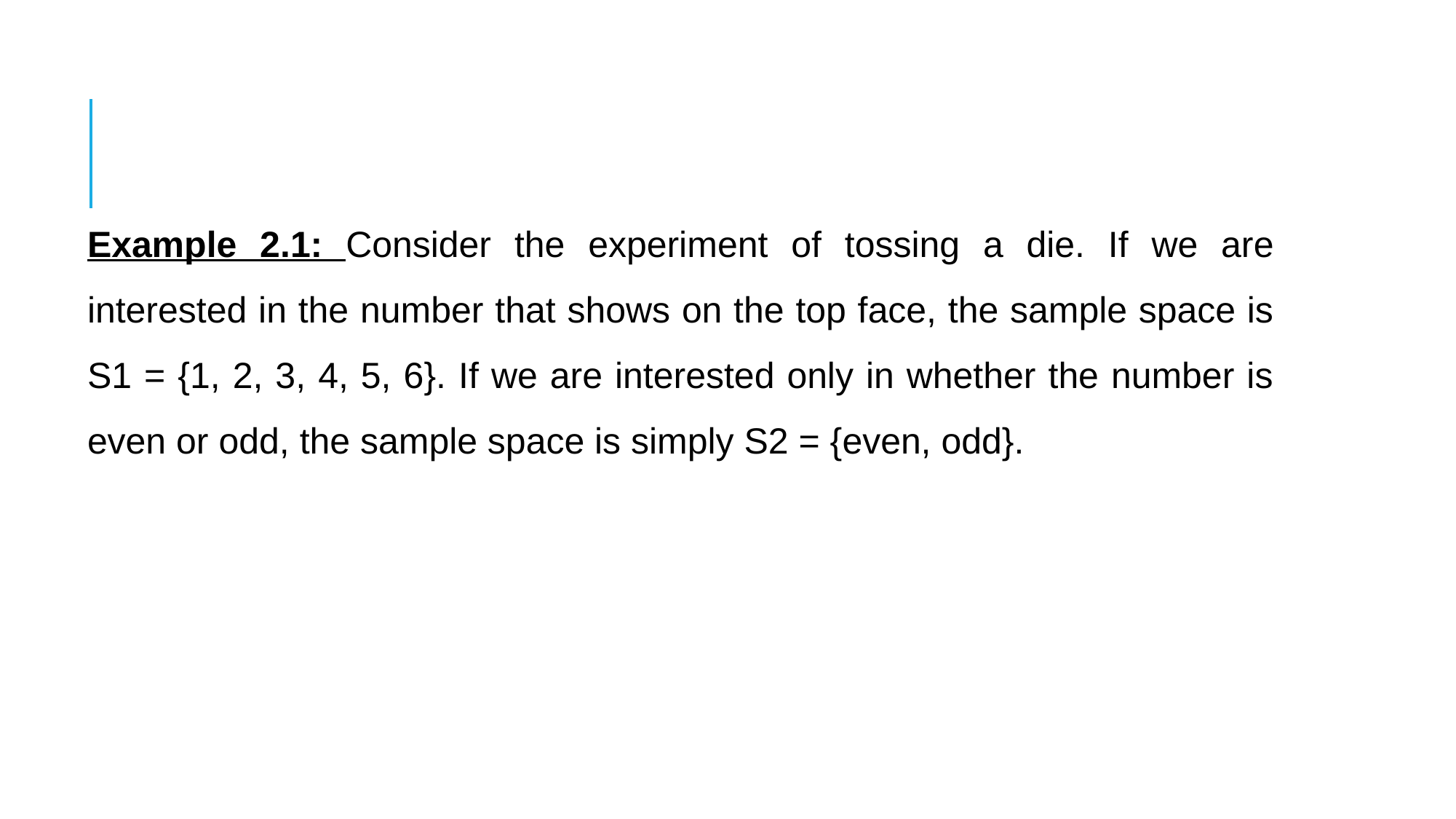

Example 2.1: Consider the experiment of tossing a die. If we are interested in the number that shows on the top face, the sample space is S1 = {1, 2, 3, 4, 5, 6}. If we are interested only in whether the number is even or odd, the sample space is simply S2 = {even, odd}.